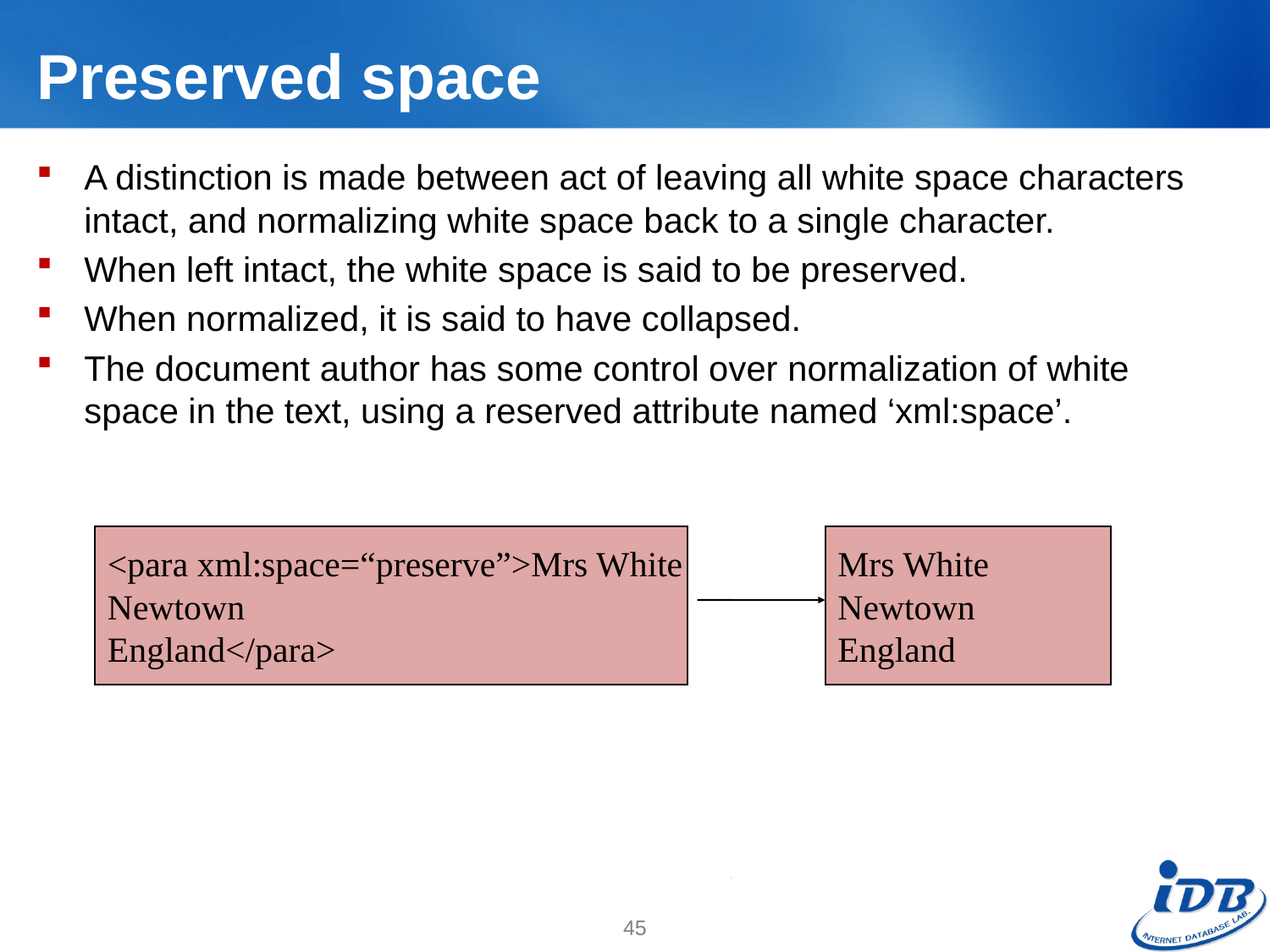

# Preserved space
A distinction is made between act of leaving all white space characters intact, and normalizing white space back to a single character.
When left intact, the white space is said to be preserved.
When normalized, it is said to have collapsed.
The document author has some control over normalization of white space in the text, using a reserved attribute named ‘xml:space’.
<para xml:space=“preserve”>Mrs White
Newtown
England</para>
Mrs White
Newtown
England

45